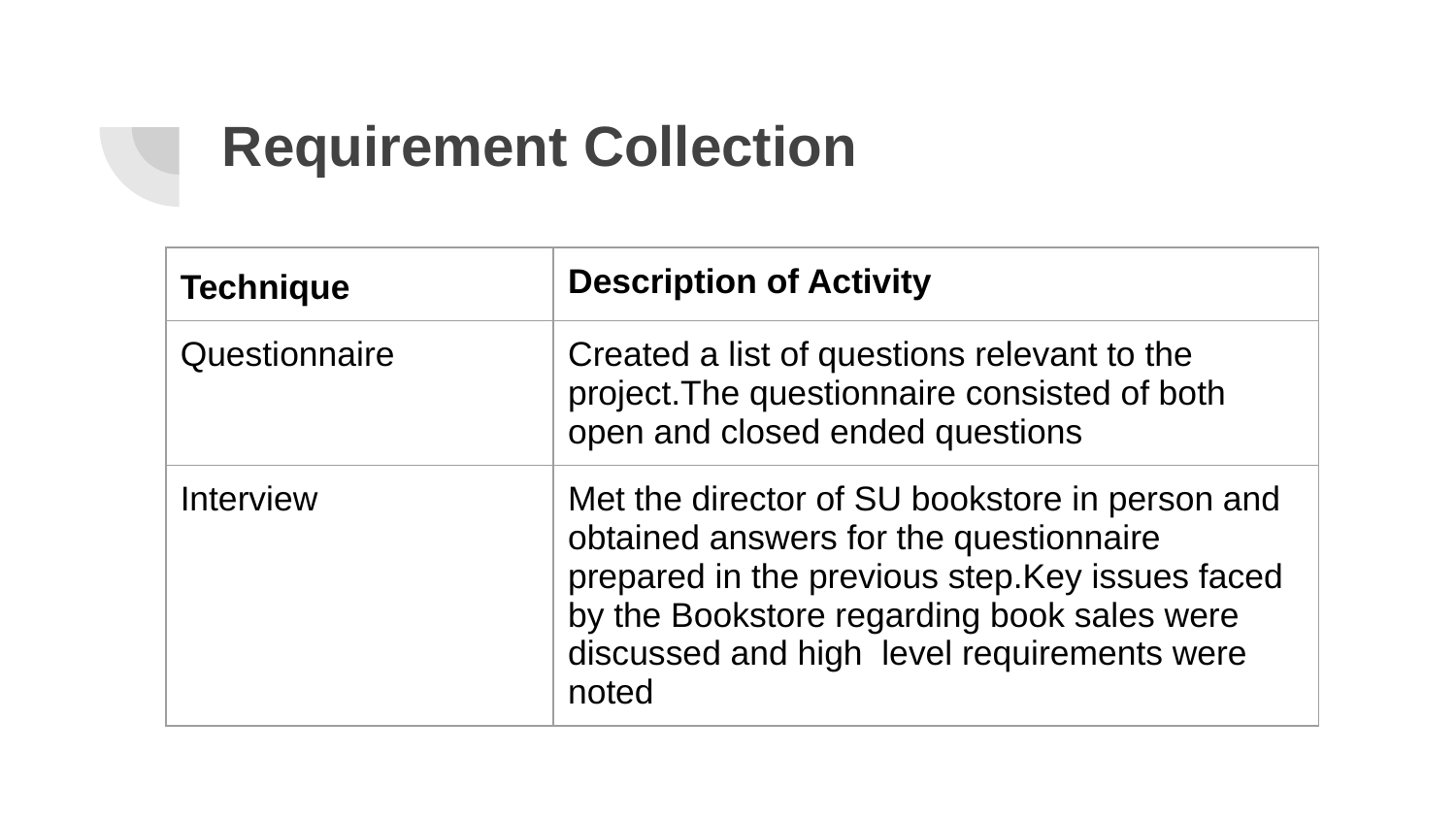

# Requirement Collection
| Technique | Description of Activity |
| --- | --- |
| Questionnaire | Created a list of questions relevant to the project.The questionnaire consisted of both open and closed ended questions |
| Interview | Met the director of SU bookstore in person and obtained answers for the questionnaire prepared in the previous step.Key issues faced by the Bookstore regarding book sales were discussed and high level requirements were noted |